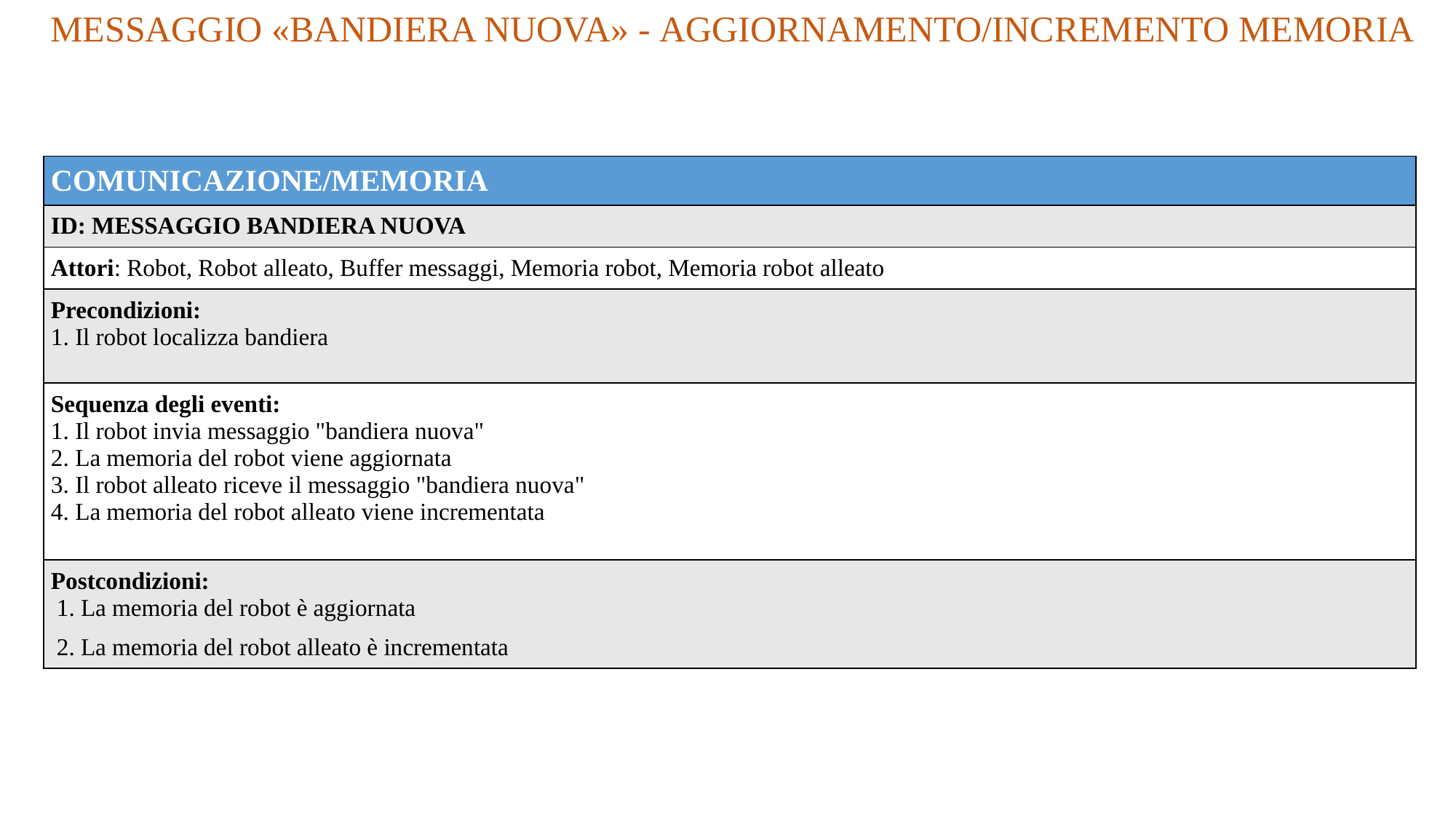

MESSAGGIO «BANDIERA NUOVA» - AGGIORNAMENTO/INCREMENTO MEMORIA
| COMUNICAZIONE/MEMORIA |
| --- |
| ID: MESSAGGIO BANDIERA NUOVA |
| Attori: Robot, Robot alleato, Buffer messaggi, Memoria robot, Memoria robot alleato |
| Precondizioni:  Il robot localizza bandiera |
| Sequenza degli eventi: Il robot invia messaggio "bandiera nuova" La memoria del robot viene aggiornata Il robot alleato riceve il messaggio "bandiera nuova" La memoria del robot alleato viene incrementata |
| Postcondizioni: La memoria del robot è aggiornata La memoria del robot alleato è incrementata |